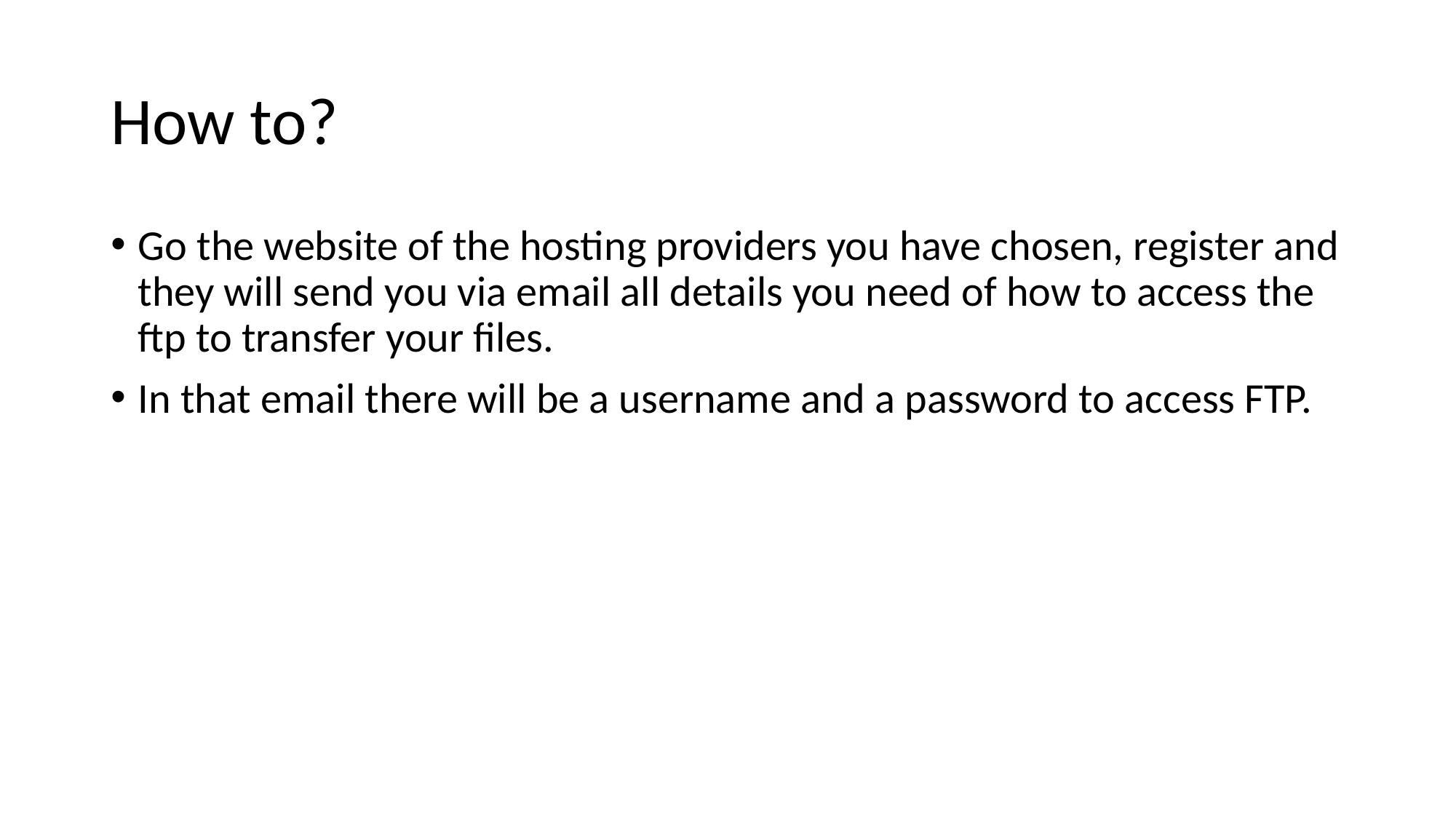

# How to?
Go the website of the hosting providers you have chosen, register and they will send you via email all details you need of how to access the ftp to transfer your files.
In that email there will be a username and a password to access FTP.